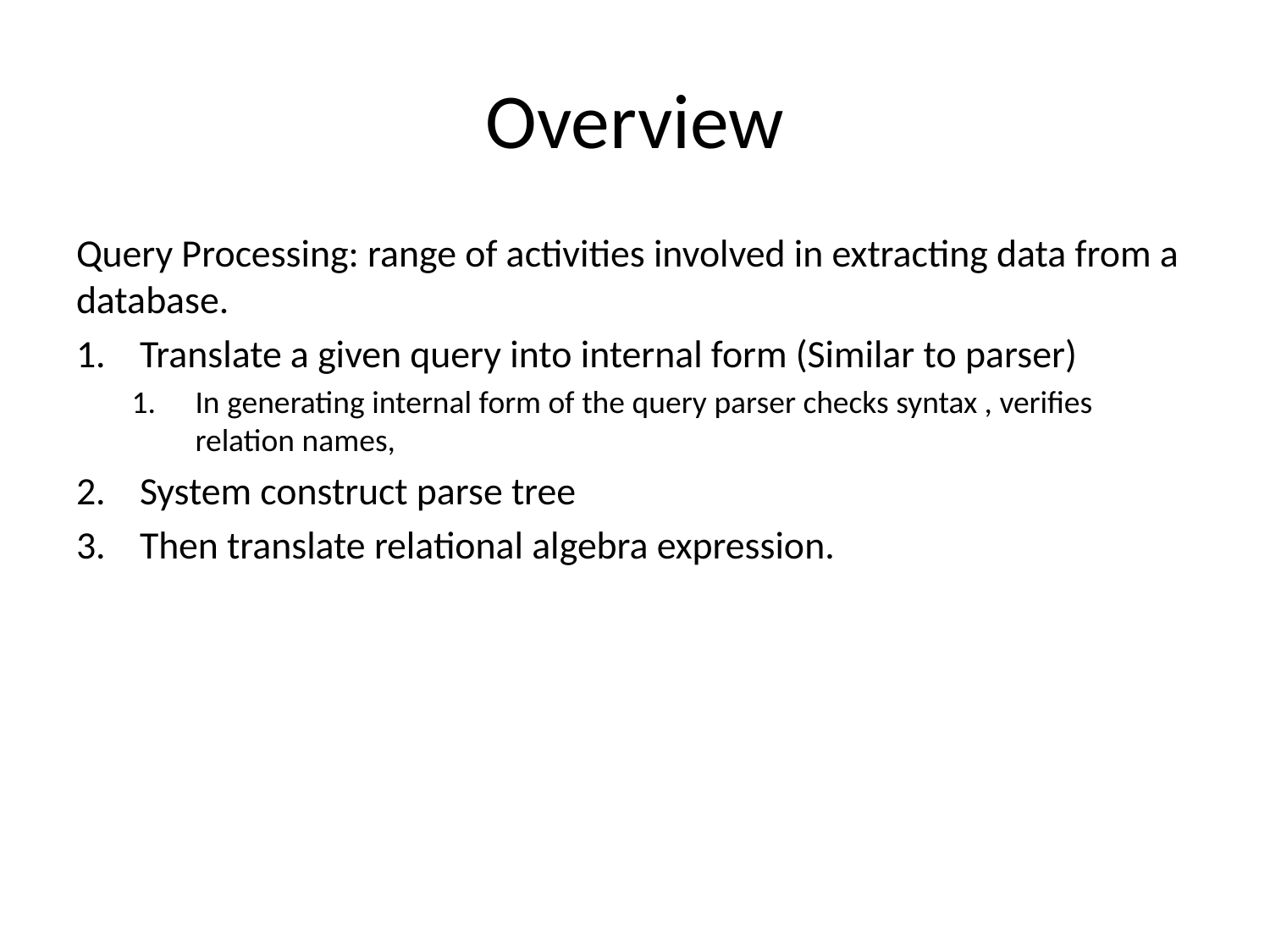

# Overview
Query Processing: range of activities involved in extracting data from a database.
Translate a given query into internal form (Similar to parser)
In generating internal form of the query parser checks syntax , verifies relation names,
System construct parse tree
Then translate relational algebra expression.